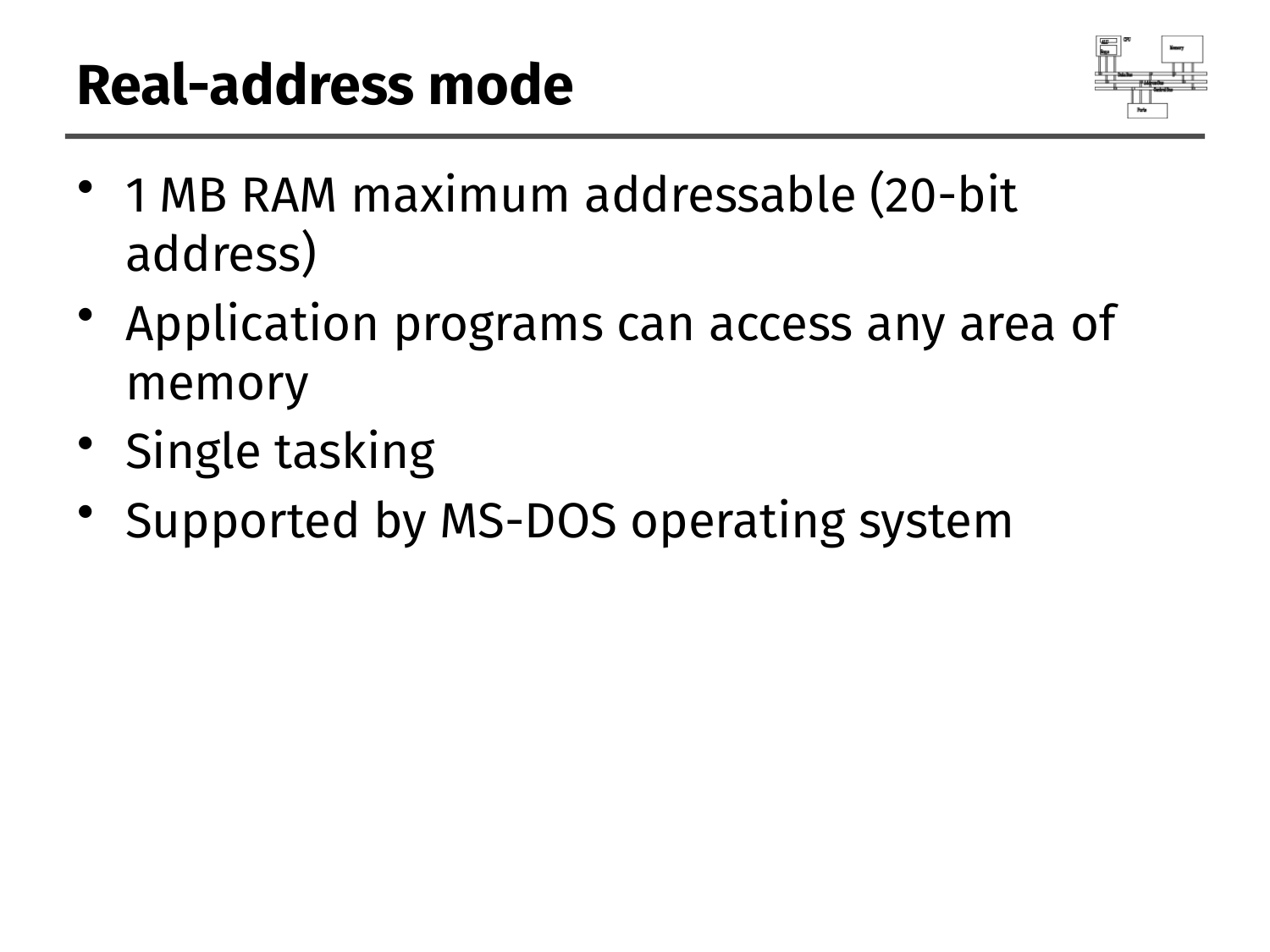

# Real-address mode
1 MB RAM maximum addressable (20-bit address)
Application programs can access any area of memory
Single tasking
Supported by MS-DOS operating system